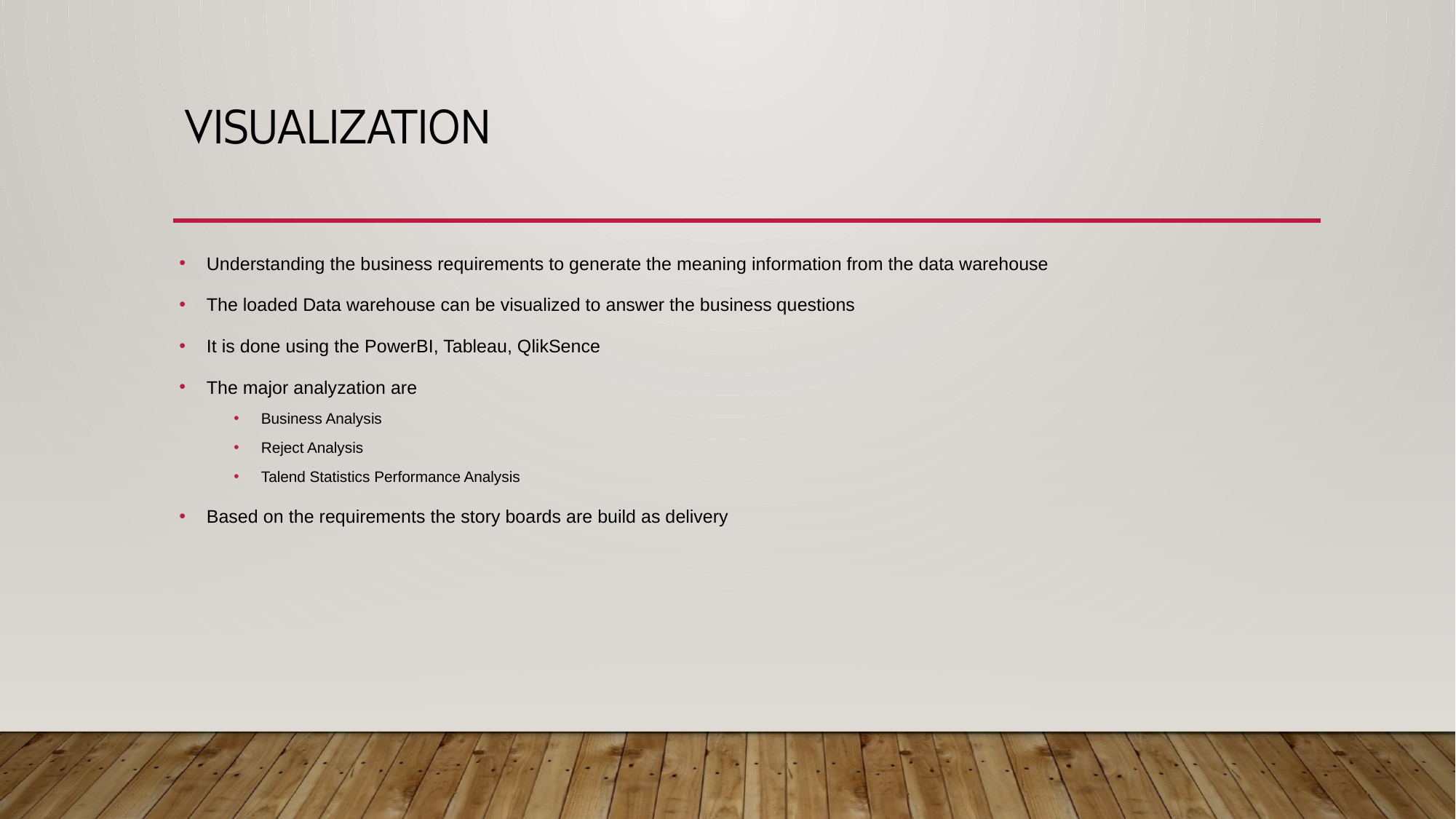

# Visualization
Understanding the business requirements to generate the meaning information from the data warehouse
The loaded Data warehouse can be visualized to answer the business questions
It is done using the PowerBI, Tableau, QlikSence
The major analyzation are
Business Analysis
Reject Analysis
Talend Statistics Performance Analysis
Based on the requirements the story boards are build as delivery